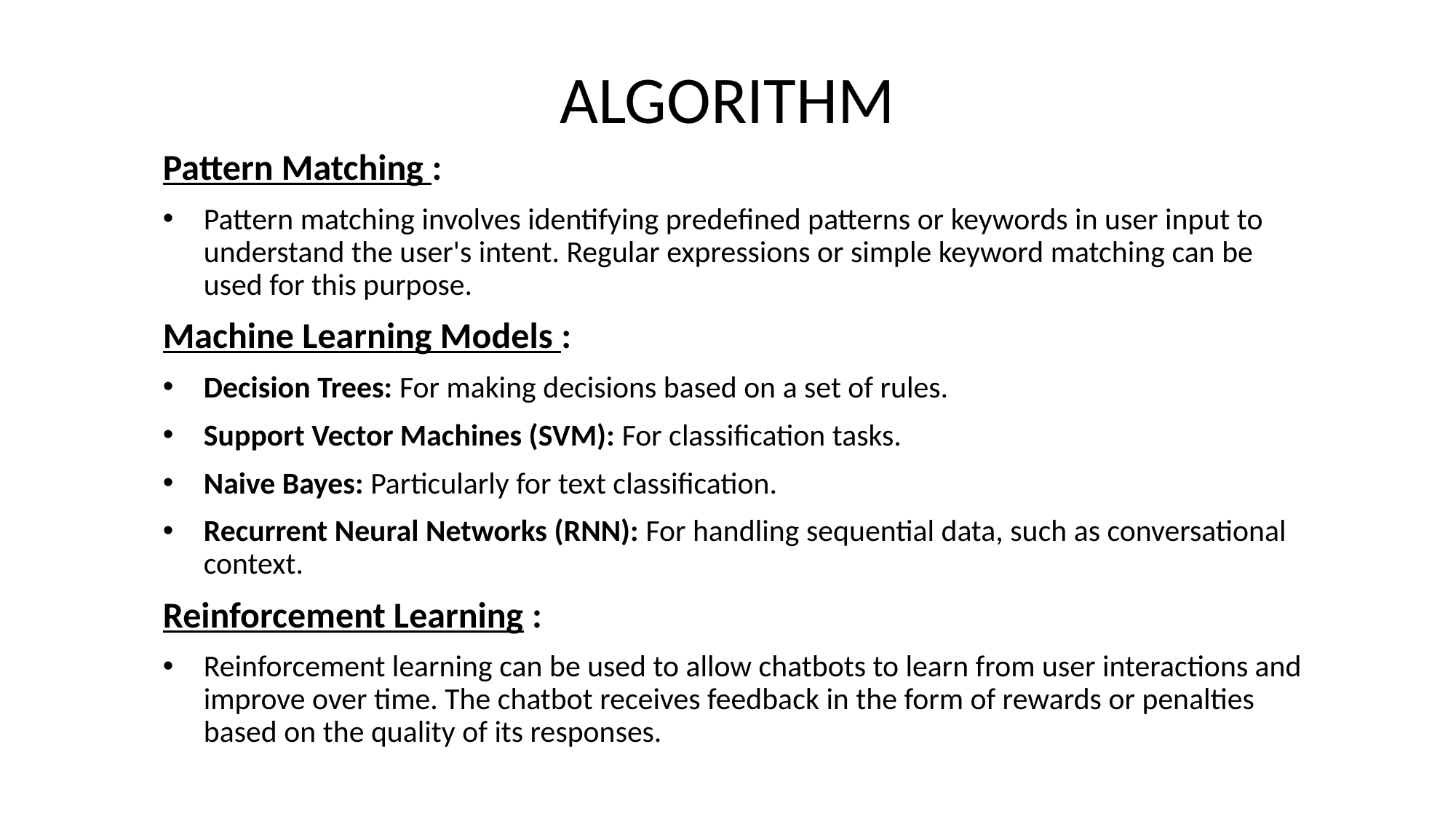

# ALGORITHM
Pattern Matching :
Pattern matching involves identifying predefined patterns or keywords in user input to understand the user's intent. Regular expressions or simple keyword matching can be used for this purpose.
Machine Learning Models :
Decision Trees: For making decisions based on a set of rules.
Support Vector Machines (SVM): For classification tasks.
Naive Bayes: Particularly for text classification.
Recurrent Neural Networks (RNN): For handling sequential data, such as conversational context.
Reinforcement Learning :
Reinforcement learning can be used to allow chatbots to learn from user interactions and improve over time. The chatbot receives feedback in the form of rewards or penalties based on the quality of its responses.